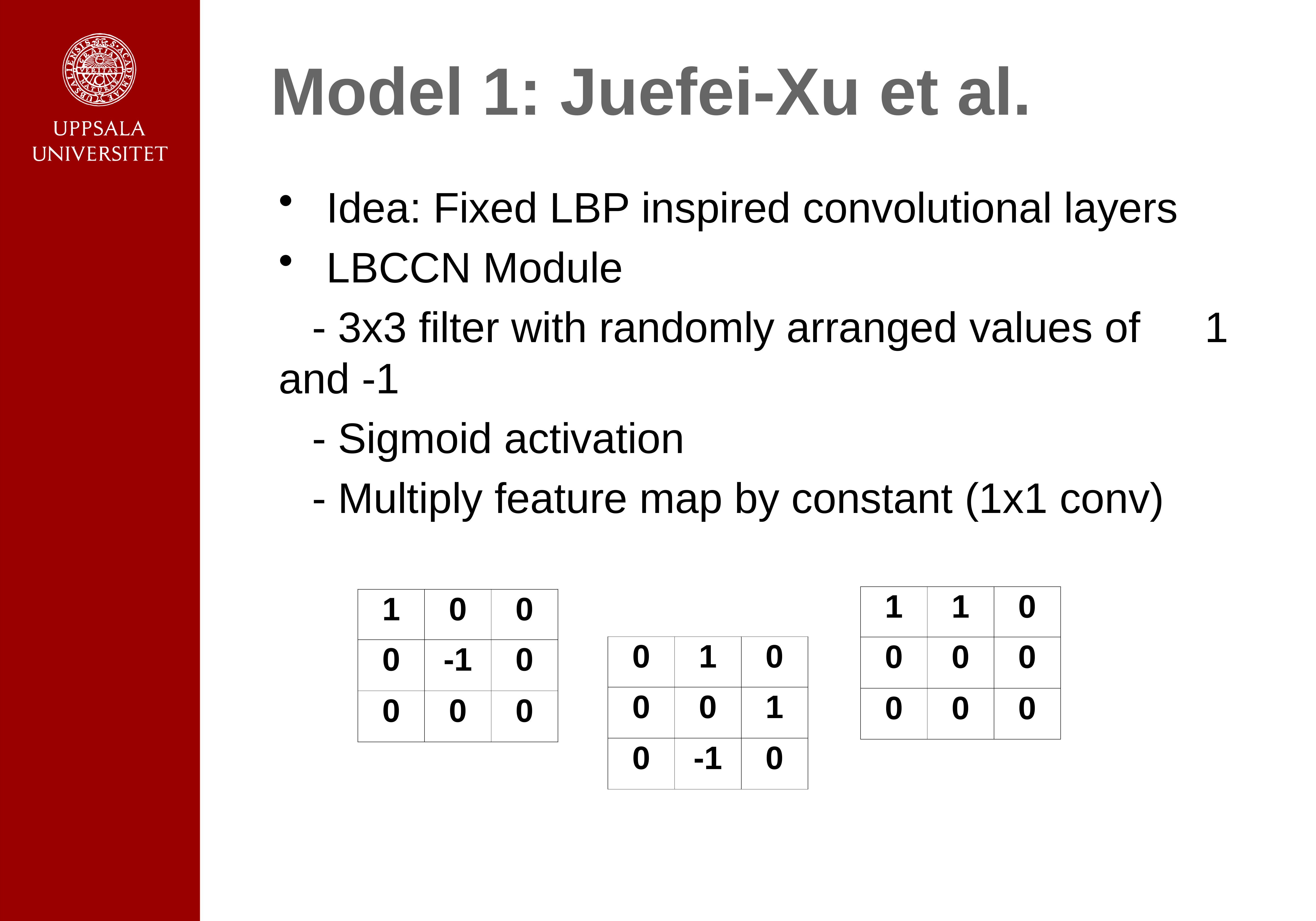

# Model 1: Juefei-Xu et al.
Idea: Fixed LBP inspired convolutional layers
LBCCN Module
	- 3x3 filter with randomly arranged values of 	  1 and -1
	- Sigmoid activation
	- Multiply feature map by constant (1x1 conv)

| 1 | 1 | 0 |
| --- | --- | --- |
| 0 | 0 | 0 |
| 0 | 0 | 0 |
| 1 | 0 | 0 |
| --- | --- | --- |
| 0 | -1 | 0 |
| 0 | 0 | 0 |
| 0 | 1 | 0 |
| --- | --- | --- |
| 0 | 0 | 1 |
| 0 | -1 | 0 |